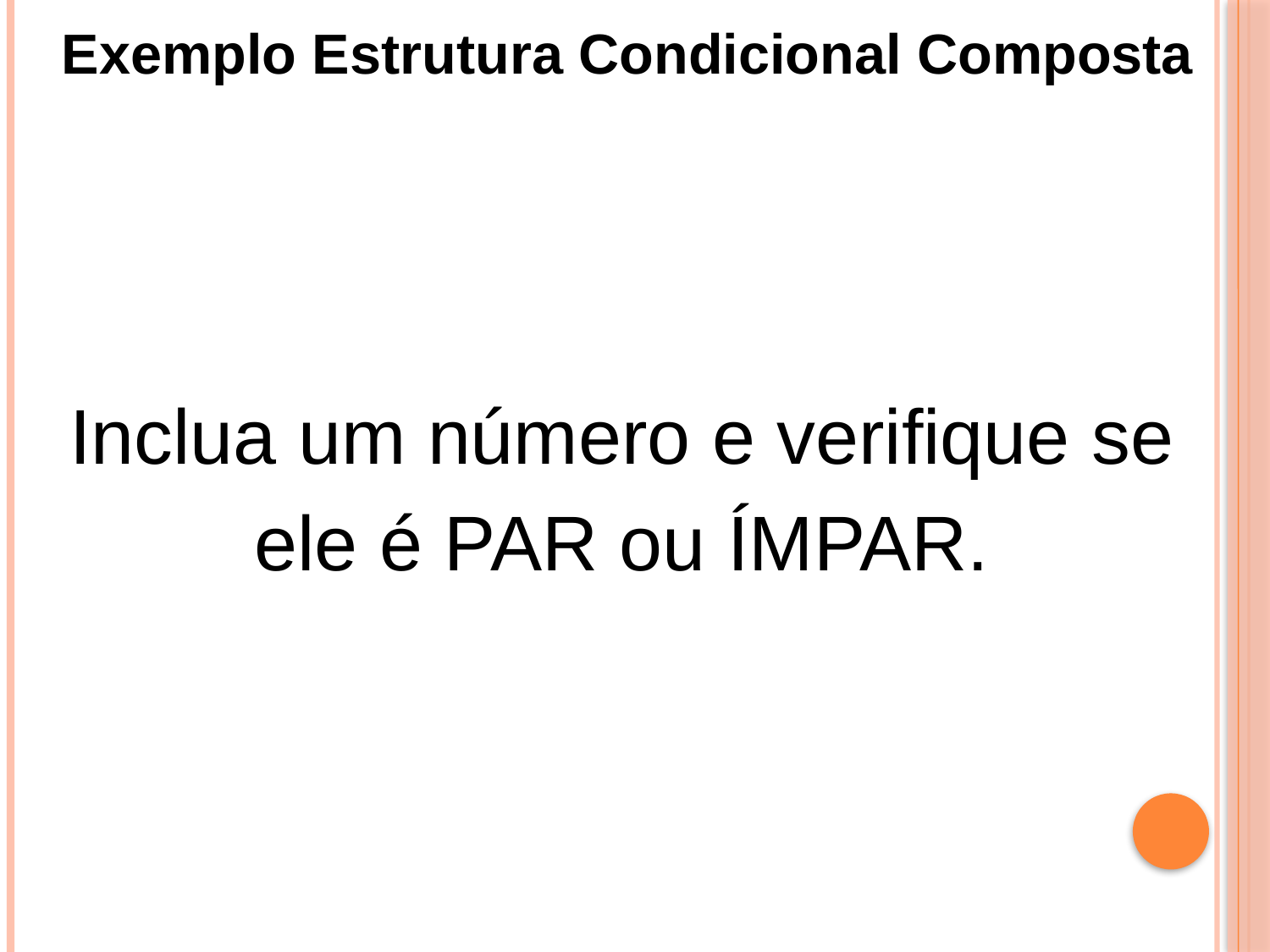

Exemplo Estrutura Condicional Composta
Inclua um número e verifique se ele é PAR ou ÍMPAR.